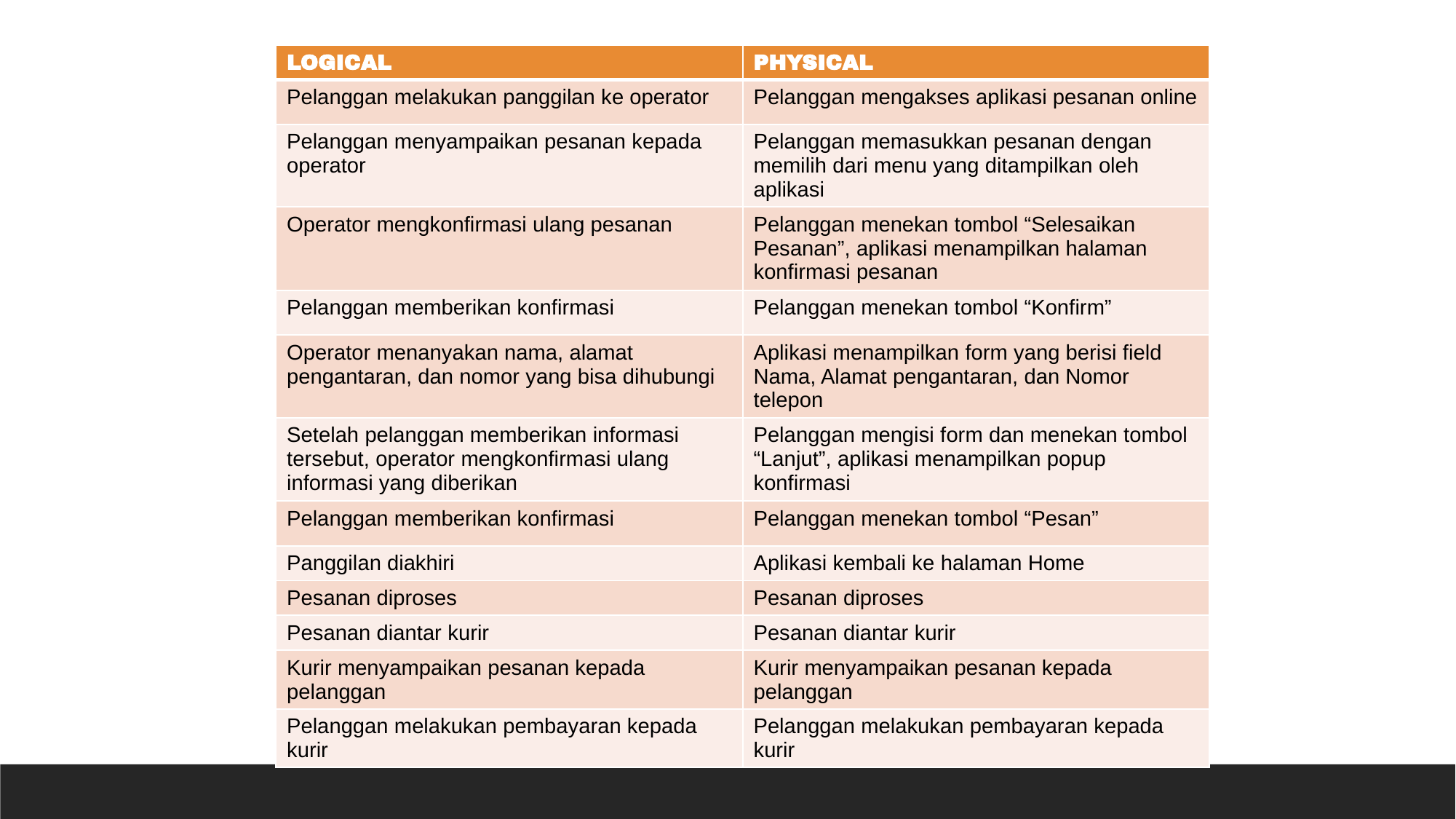

| LOGICAL | PHYSICAL |
| --- | --- |
| Pelanggan melakukan panggilan ke operator | Pelanggan mengakses aplikasi pesanan online |
| Pelanggan menyampaikan pesanan kepada operator | Pelanggan memasukkan pesanan dengan memilih dari menu yang ditampilkan oleh aplikasi |
| Operator mengkonfirmasi ulang pesanan | Pelanggan menekan tombol “Selesaikan Pesanan”, aplikasi menampilkan halaman konfirmasi pesanan |
| Pelanggan memberikan konfirmasi | Pelanggan menekan tombol “Konfirm” |
| Operator menanyakan nama, alamat pengantaran, dan nomor yang bisa dihubungi | Aplikasi menampilkan form yang berisi field Nama, Alamat pengantaran, dan Nomor telepon |
| Setelah pelanggan memberikan informasi tersebut, operator mengkonfirmasi ulang informasi yang diberikan | Pelanggan mengisi form dan menekan tombol “Lanjut”, aplikasi menampilkan popup konfirmasi |
| Pelanggan memberikan konfirmasi | Pelanggan menekan tombol “Pesan” |
| Panggilan diakhiri | Aplikasi kembali ke halaman Home |
| Pesanan diproses | Pesanan diproses |
| Pesanan diantar kurir | Pesanan diantar kurir |
| Kurir menyampaikan pesanan kepada pelanggan | Kurir menyampaikan pesanan kepada pelanggan |
| Pelanggan melakukan pembayaran kepada kurir | Pelanggan melakukan pembayaran kepada kurir |